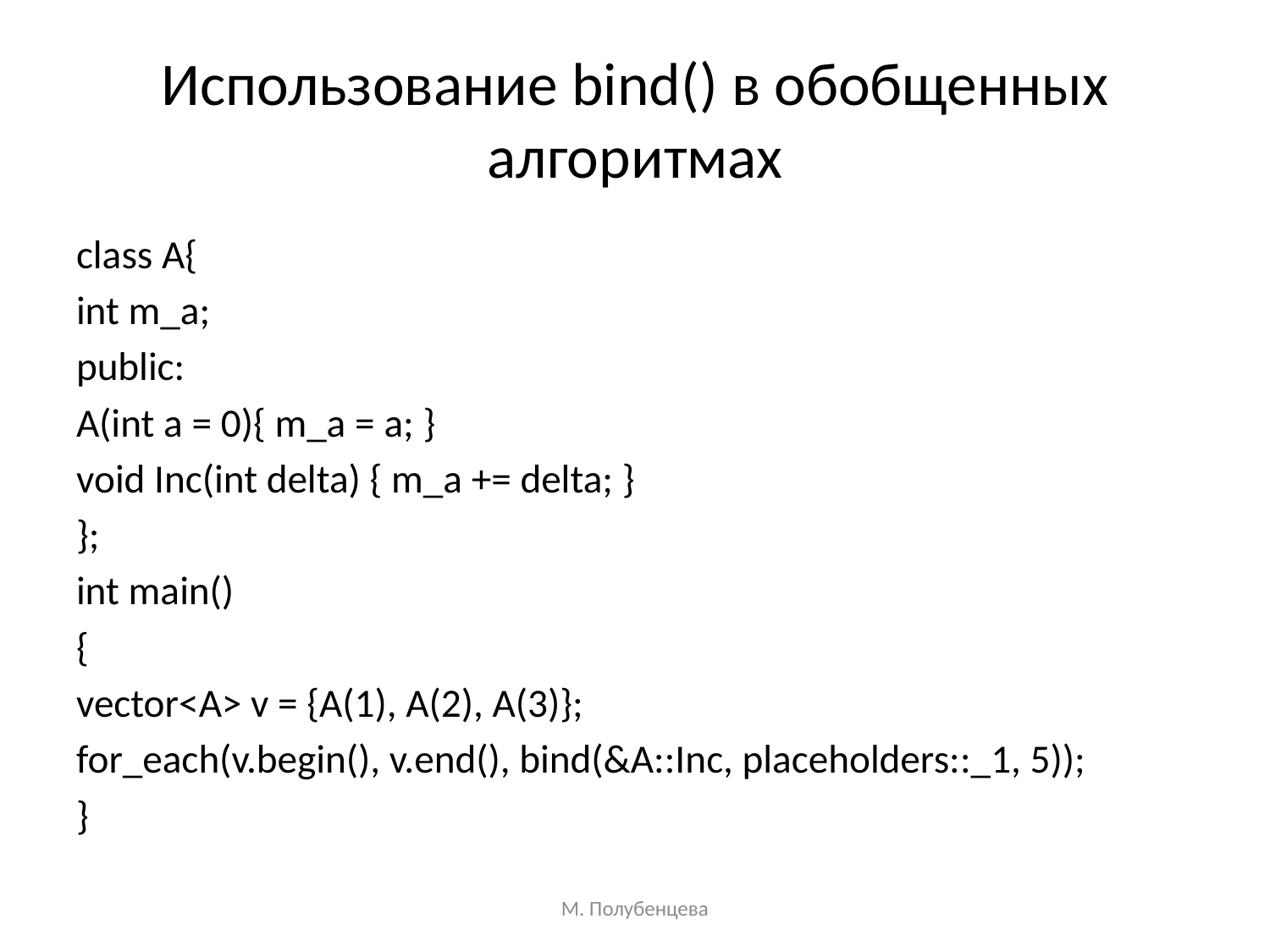

# Использование bind() в обобщенных алгоритмах
class A{
int m_a;
public:
A(int a = 0){ m_a = a; }
void Inc(int delta) { m_a += delta; }
};
int main()
{
vector<A> v = {A(1), A(2), A(3)};
for_each(v.begin(), v.end(), bind(&A::Inc, placeholders::_1, 5));
}
М. Полубенцева